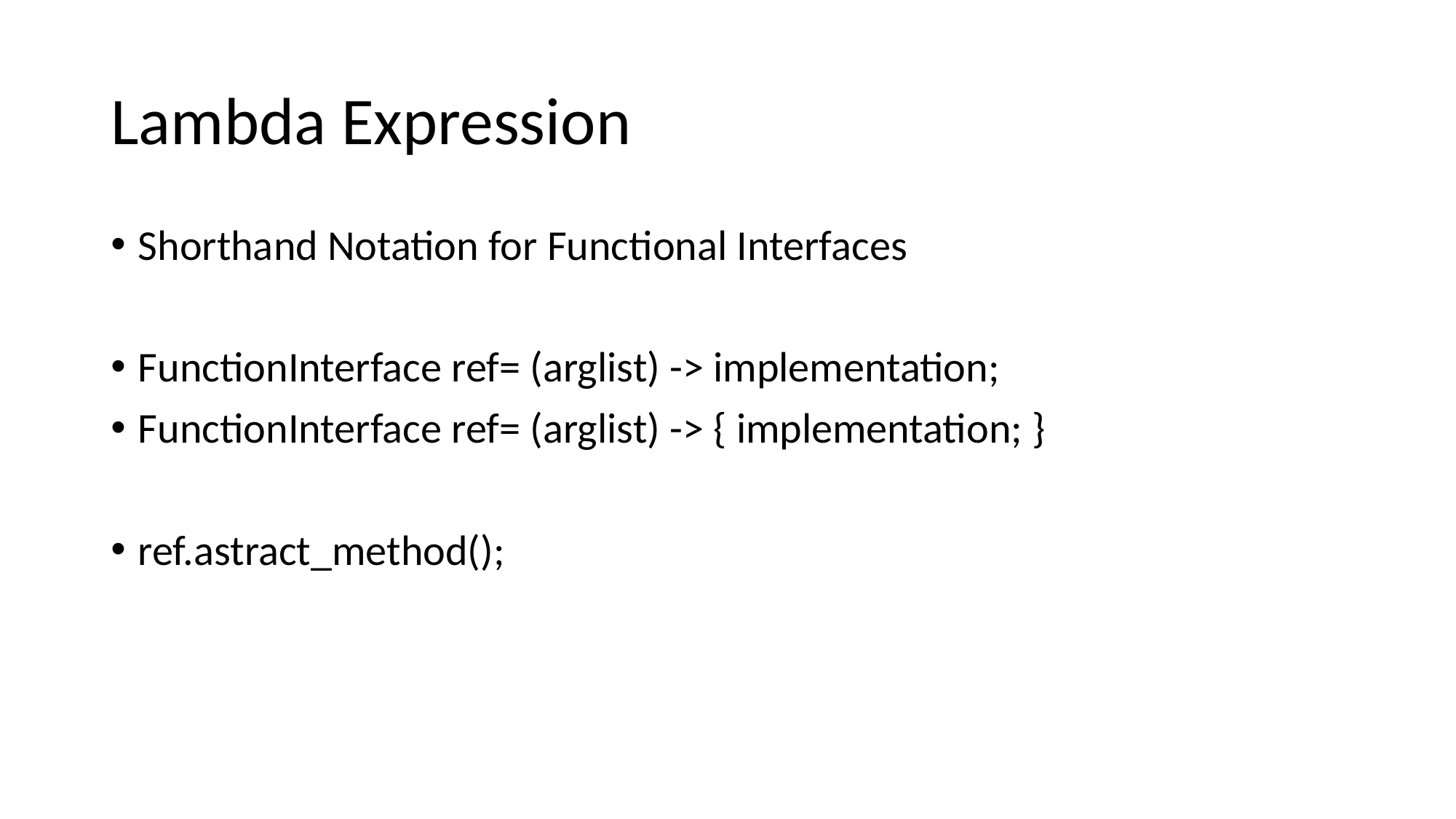

# Lambda Expression
Shorthand Notation for Functional Interfaces

FunctionInterface ref= (arglist) -> implementation;
FunctionInterface ref= (arglist) -> { implementation; }

ref.astract_method();